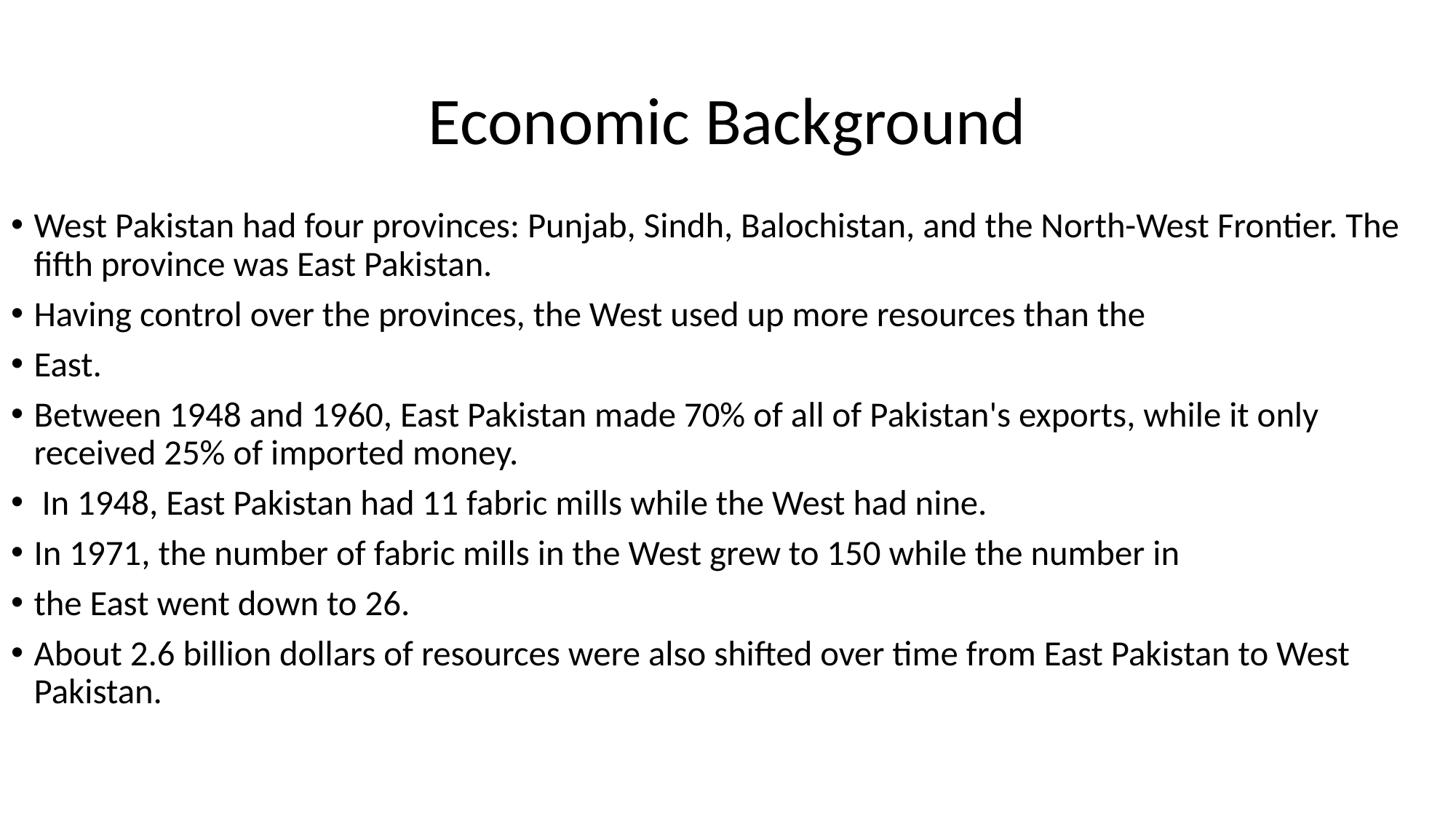

# Economic Background
West Pakistan had four provinces: Punjab, Sindh, Balochistan, and the North-West Frontier. The fifth province was East Pakistan.
Having control over the provinces, the West used up more resources than the
East.
Between 1948 and 1960, East Pakistan made 70% of all of Pakistan's exports, while it only received 25% of imported money.
 In 1948, East Pakistan had 11 fabric mills while the West had nine.
In 1971, the number of fabric mills in the West grew to 150 while the number in
the East went down to 26.
About 2.6 billion dollars of resources were also shifted over time from East Pakistan to West Pakistan.